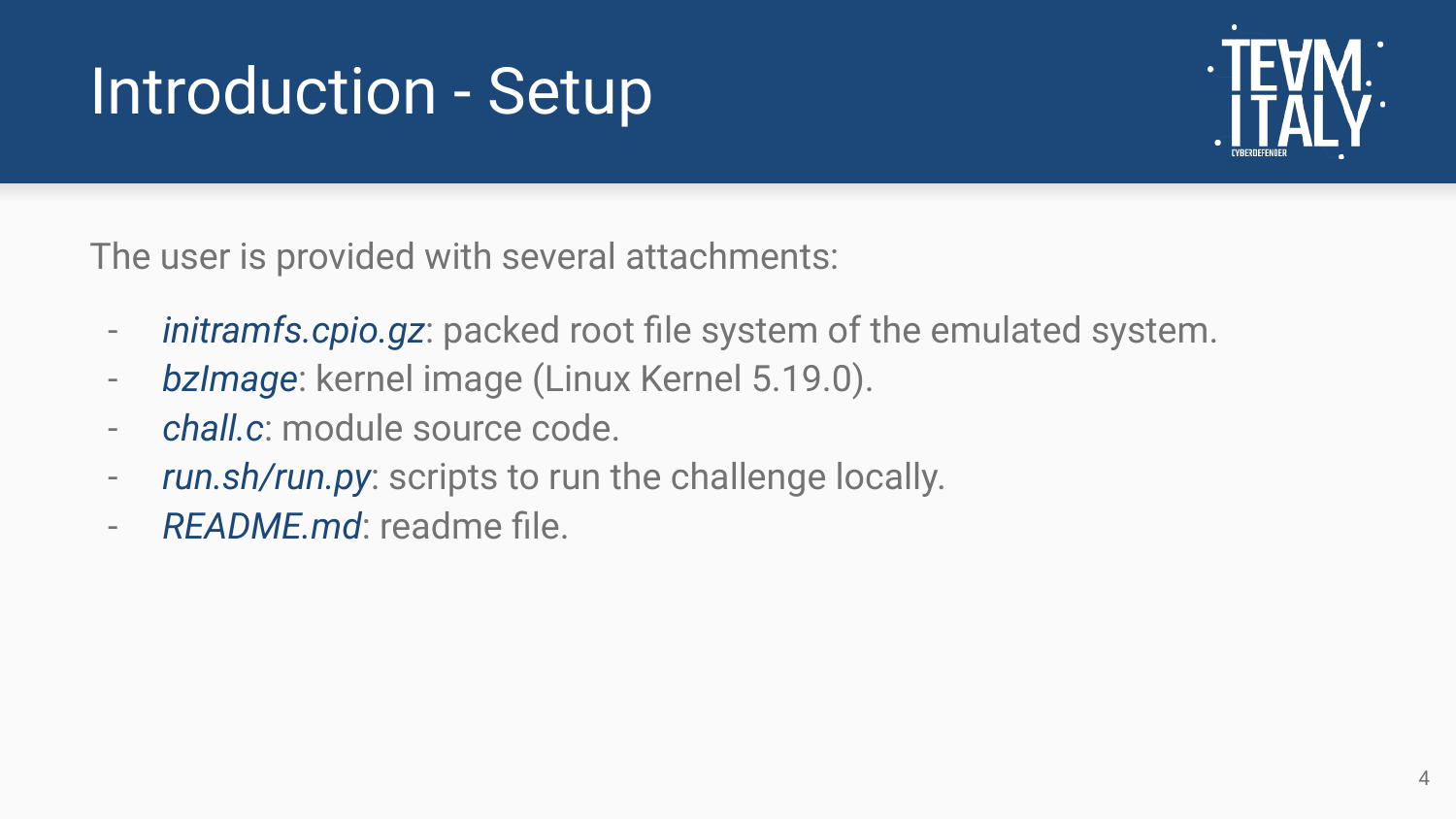

# Introduction - Setup
The user is provided with several attachments:
initramfs.cpio.gz: packed root file system of the emulated system.
bzImage: kernel image (Linux Kernel 5.19.0).
chall.c: module source code.
run.sh/run.py: scripts to run the challenge locally.
README.md: readme file.
4